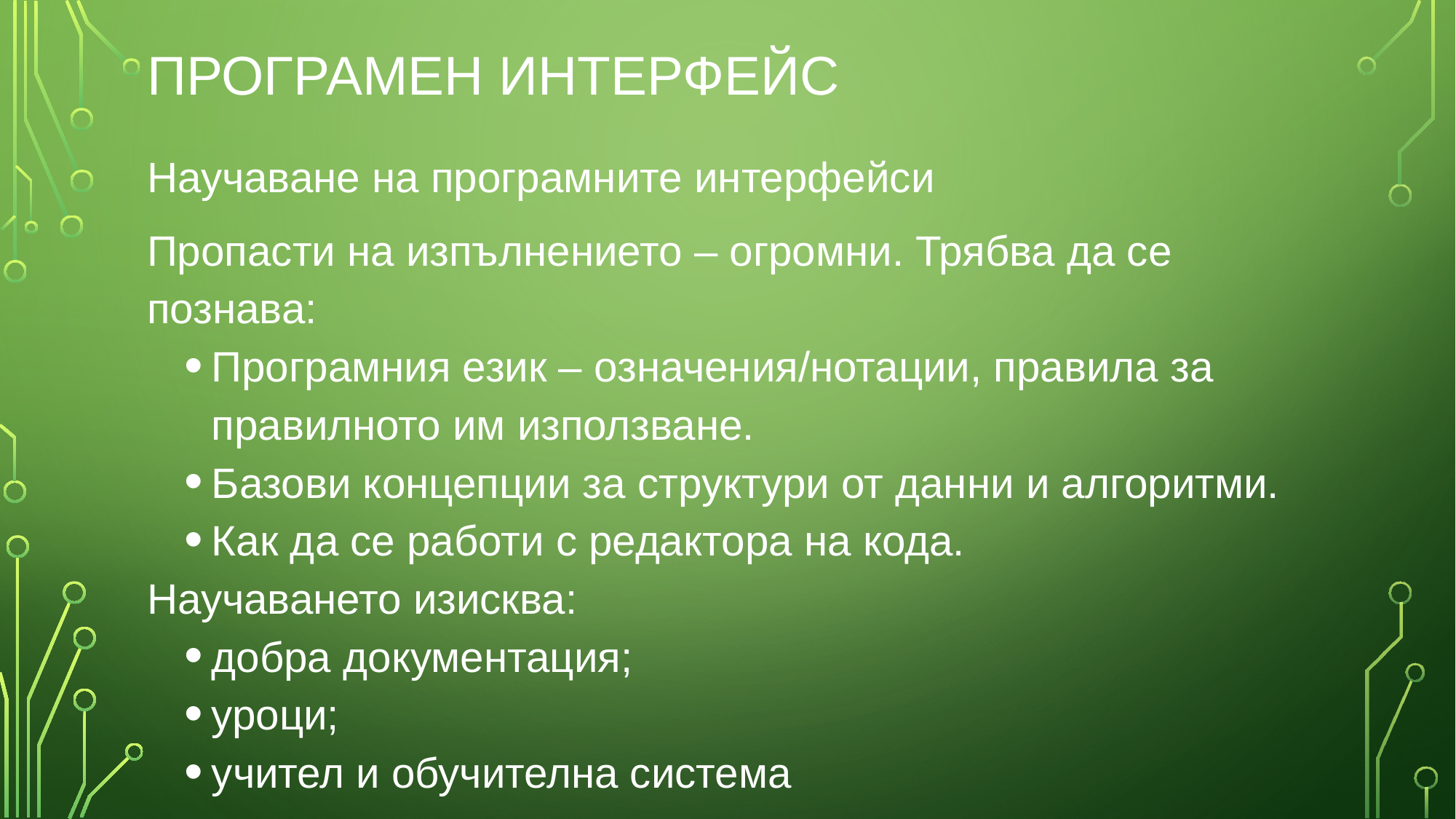

# Програмен интерфейс
Научаване на програмните интерфейси
Пропасти на изпълнението – огромни. Трябва да се познава:
Програмния език – означения/нотации, правила за правилното им използване.
Базови концепции за структури от данни и алгоритми.
Как да се работи с редактора на кода.
Научаването изисква:
добра документация;
уроци;
учител и обучителна система